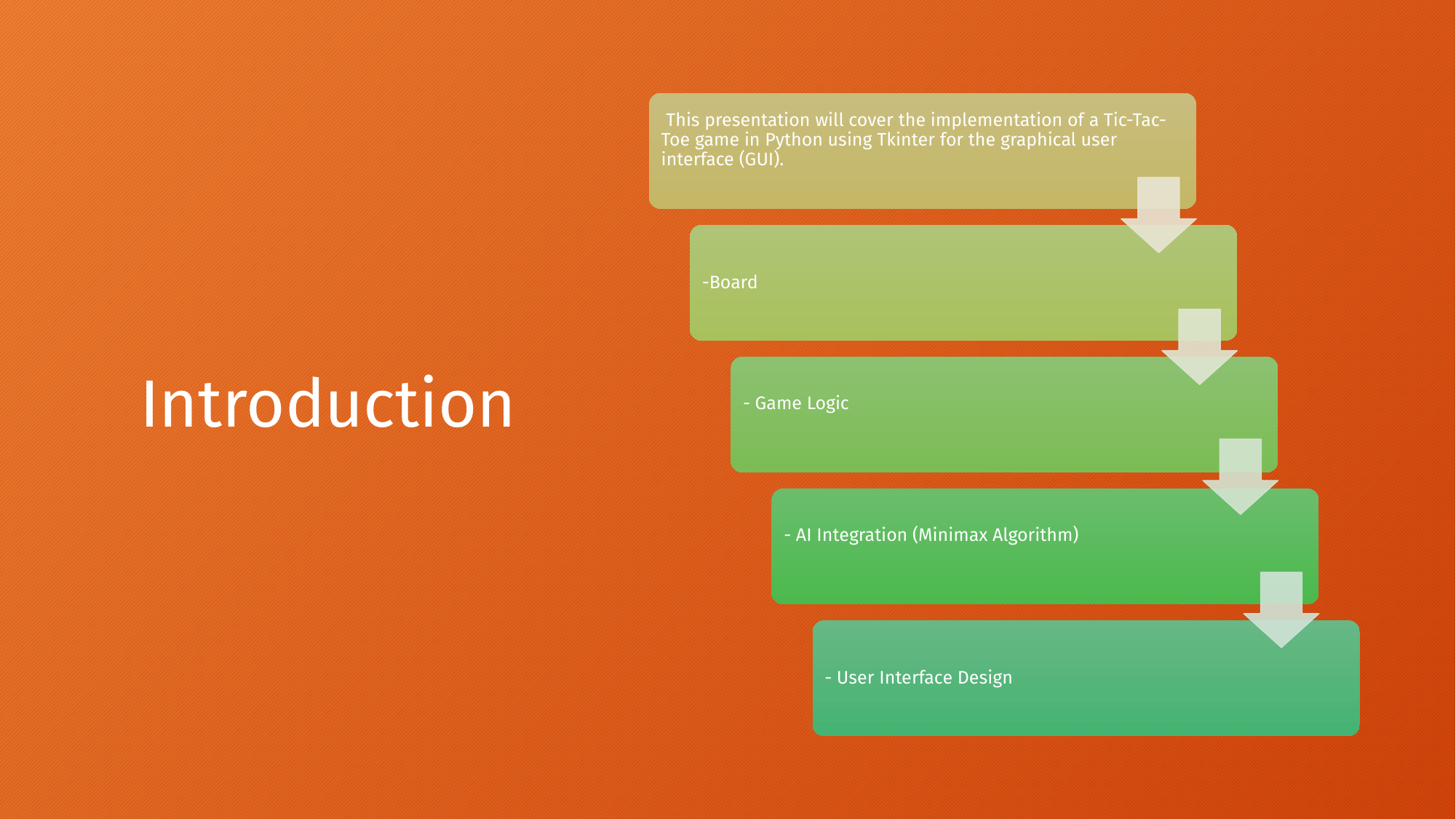

This presentation will cover the implementation of a Tic-Tac-Toe game in Python using Tkinter for the graphical user interface (GUI).
-Board
- Game Logic
- AI Integration (Minimax Algorithm)
- User Interface Design

# Introduction